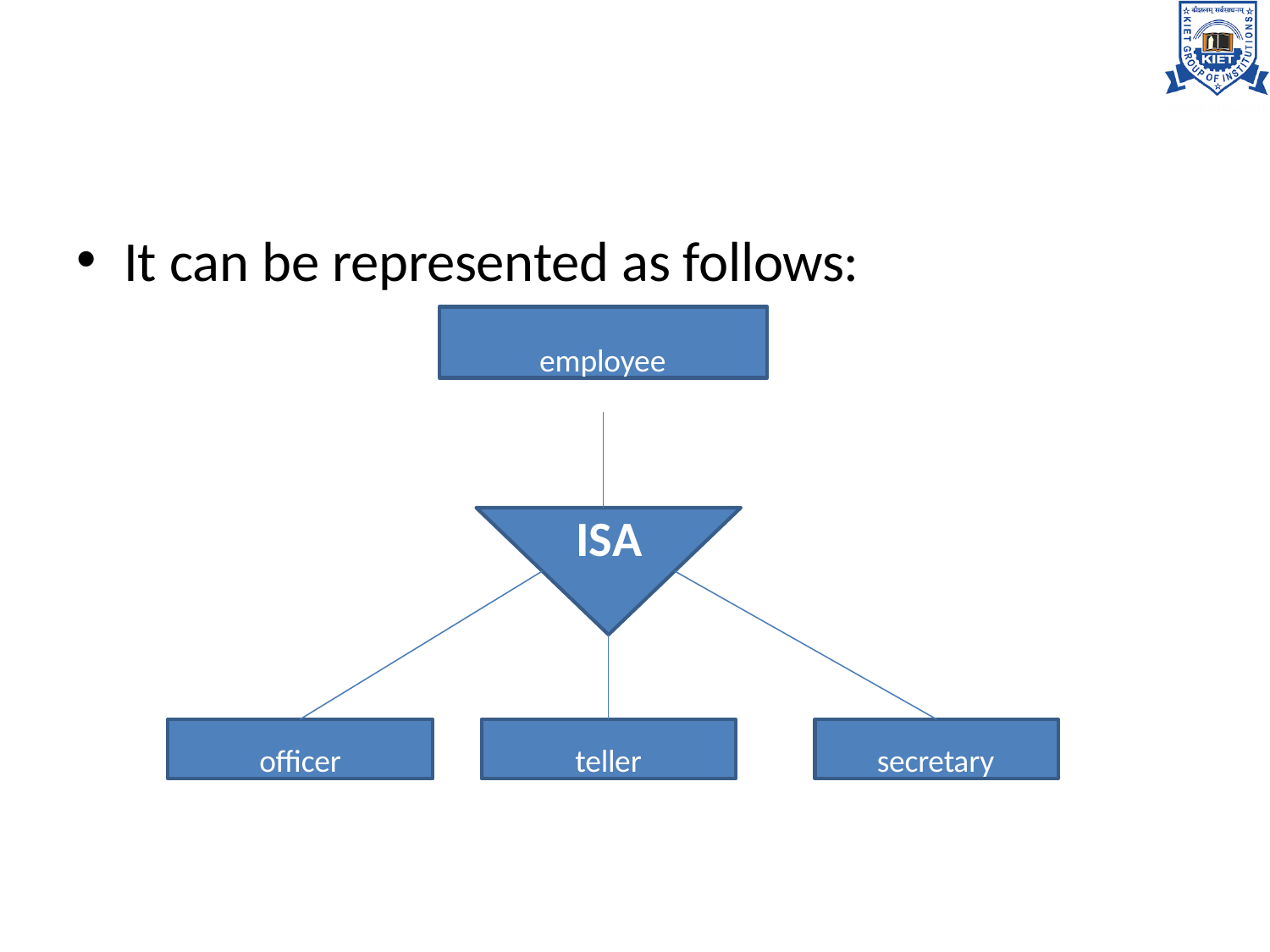

It can be represented as follows:

employee

ISA

officer
teller
secretary